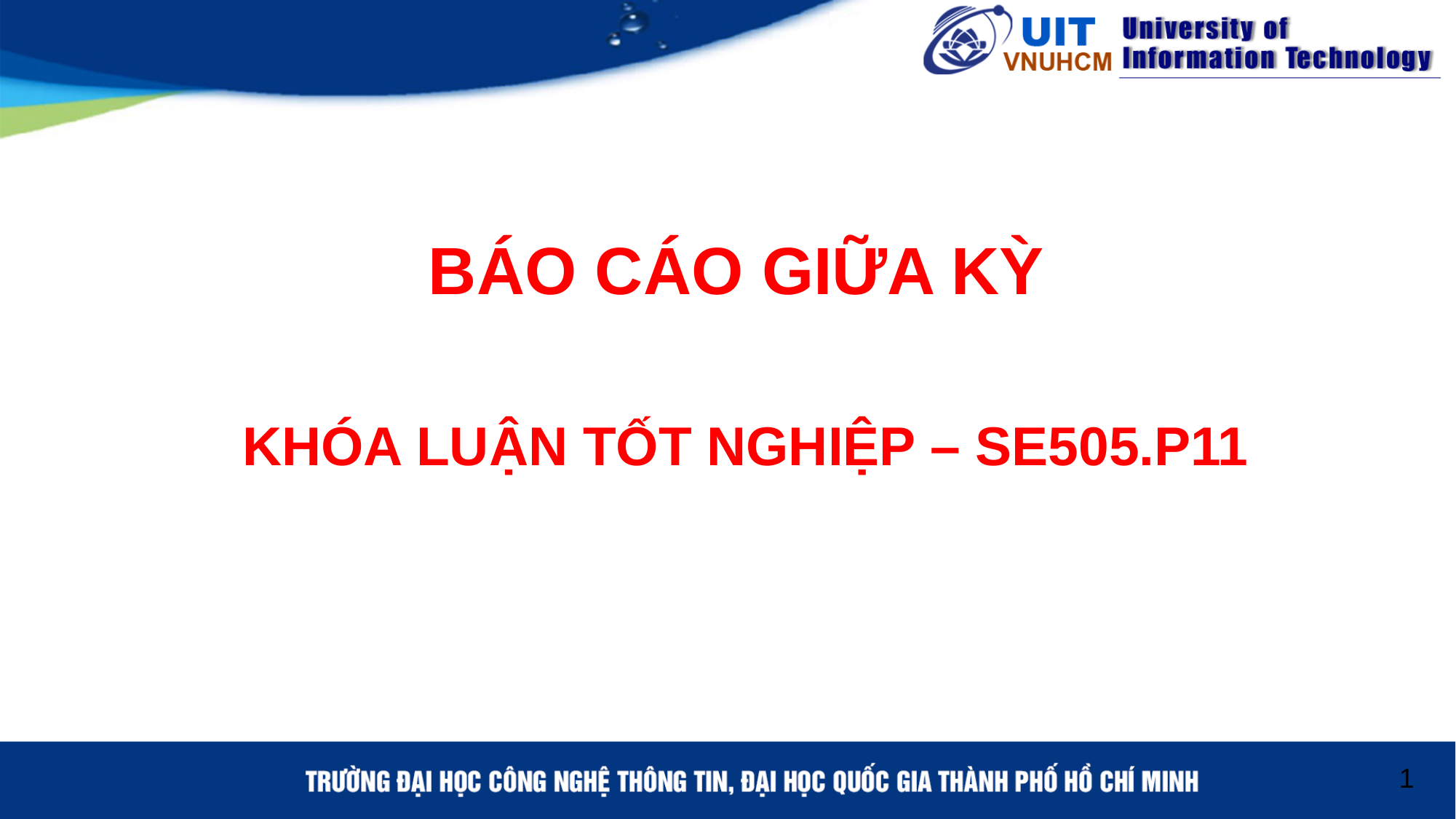

# BÁO CÁO GIỮA KỲ
KHÓA LUẬN TỐT NGHIỆP – SE505.P11